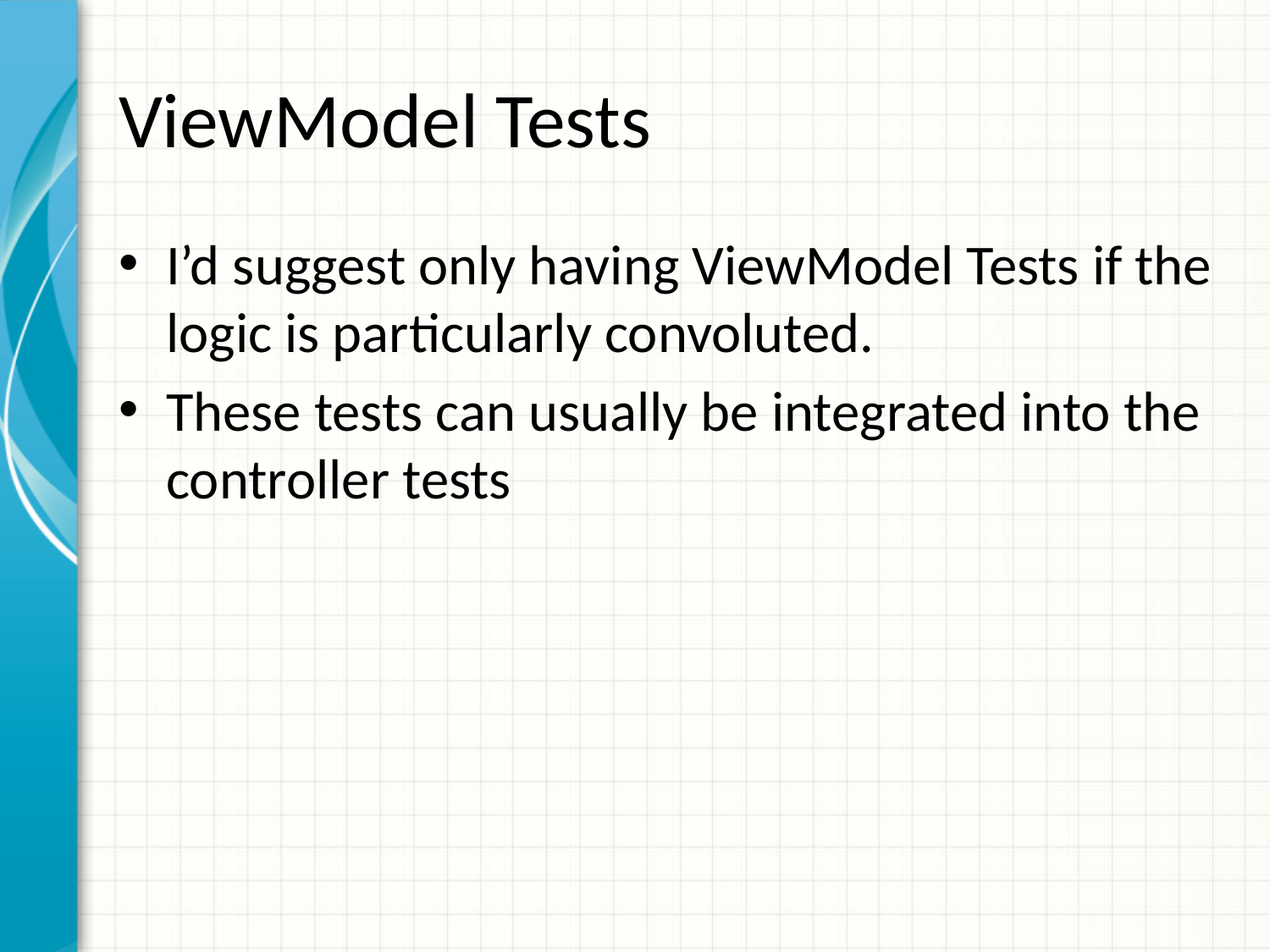

# ViewModel Tests
I’d suggest only having ViewModel Tests if the logic is particularly convoluted.
These tests can usually be integrated into the controller tests